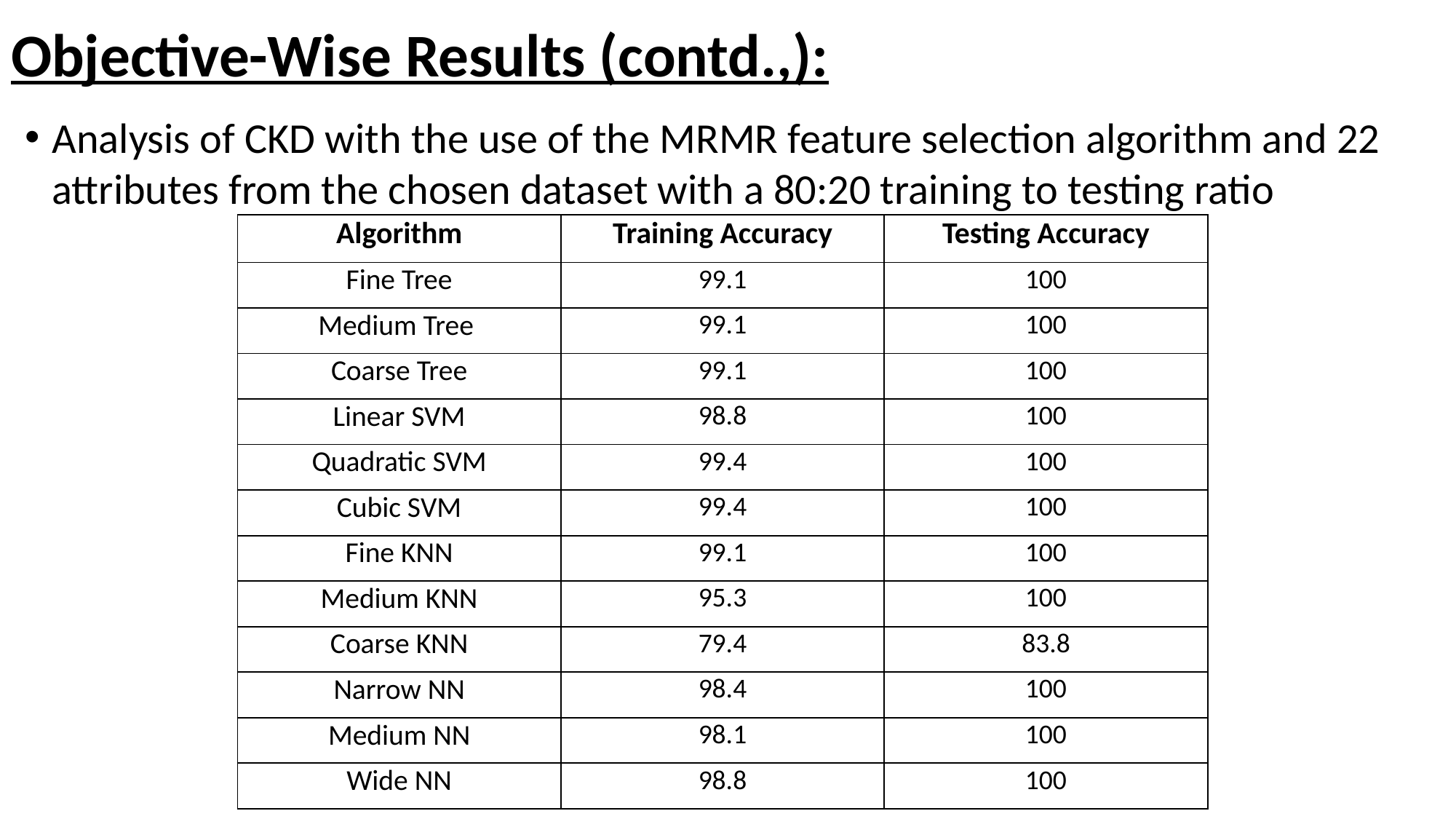

# Objective-Wise Results (contd.,):
Analysis of CKD with the use of the MRMR feature selection algorithm and 22 attributes from the chosen dataset with a 80:20 training to testing ratio
| Algorithm | Training Accuracy | Testing Accuracy |
| --- | --- | --- |
| Fine Tree | 99.1 | 100 |
| Medium Tree | 99.1 | 100 |
| Coarse Tree | 99.1 | 100 |
| Linear SVM | 98.8 | 100 |
| Quadratic SVM | 99.4 | 100 |
| Cubic SVM | 99.4 | 100 |
| Fine KNN | 99.1 | 100 |
| Medium KNN | 95.3 | 100 |
| Coarse KNN | 79.4 | 83.8 |
| Narrow NN | 98.4 | 100 |
| Medium NN | 98.1 | 100 |
| Wide NN | 98.8 | 100 |